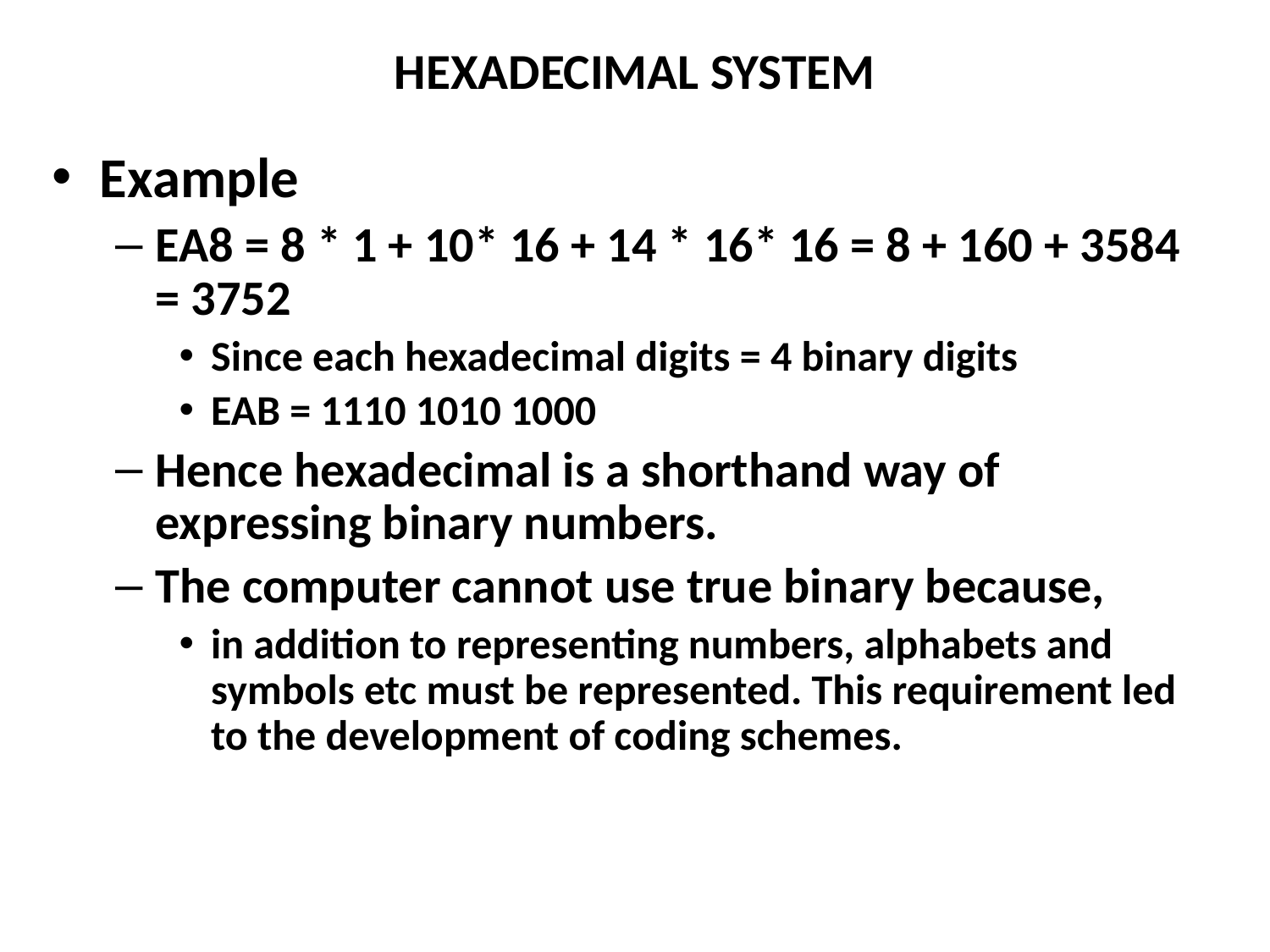

# HEXADECIMAL SYSTEM
Example
EA8 = 8 * 1 + 10* 16 + 14 * 16* 16 = 8 + 160 + 3584 = 3752
Since each hexadecimal digits = 4 binary digits
EAB = 1110 1010 1000
Hence hexadecimal is a shorthand way of expressing binary numbers.
The computer cannot use true binary because,
in addition to representing numbers, alphabets and symbols etc must be represented. This requirement led to the development of coding schemes.